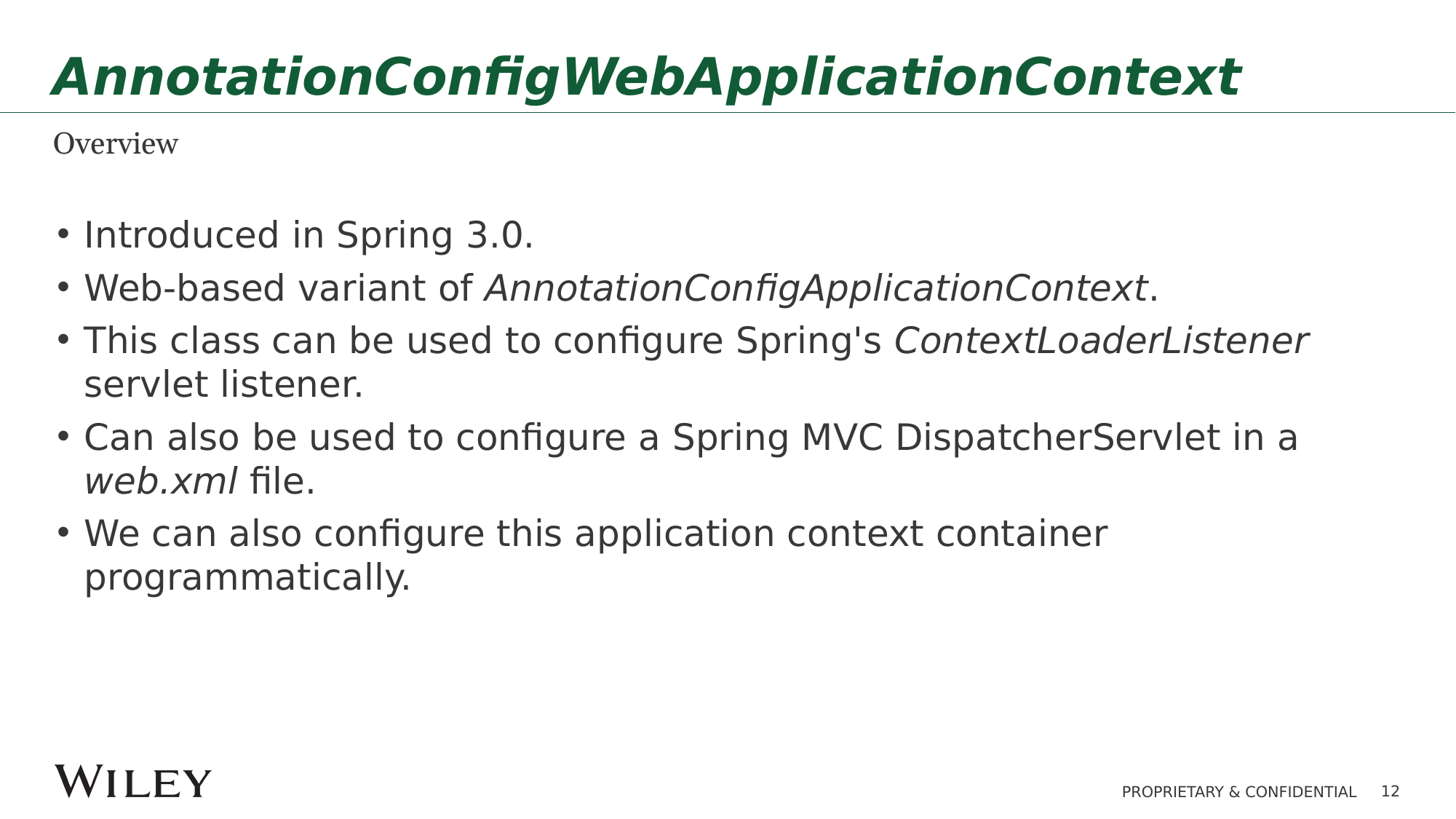

# AnnotationConfigWebApplicationContext
Overview
Introduced in Spring 3.0.
Web-based variant of AnnotationConfigApplicationContext.
This class can be used to configure Spring's ContextLoaderListener servlet listener.
Can also be used to configure a Spring MVC DispatcherServlet in a web.xml file.
We can also configure this application context container programmatically.
12
PROPRIETARY & CONFIDENTIAL